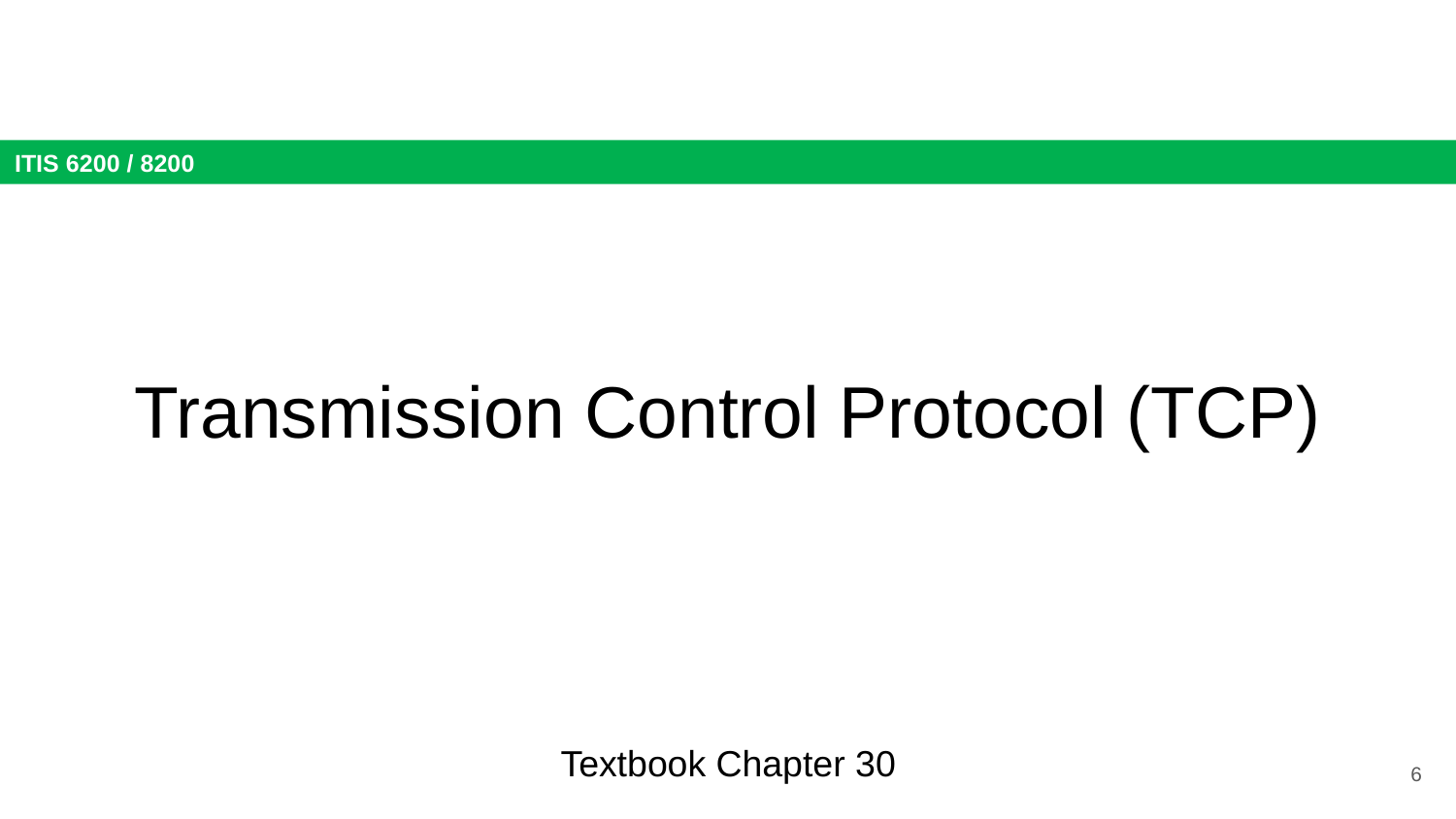

# Transmission Control Protocol (TCP)
Textbook Chapter 30
6